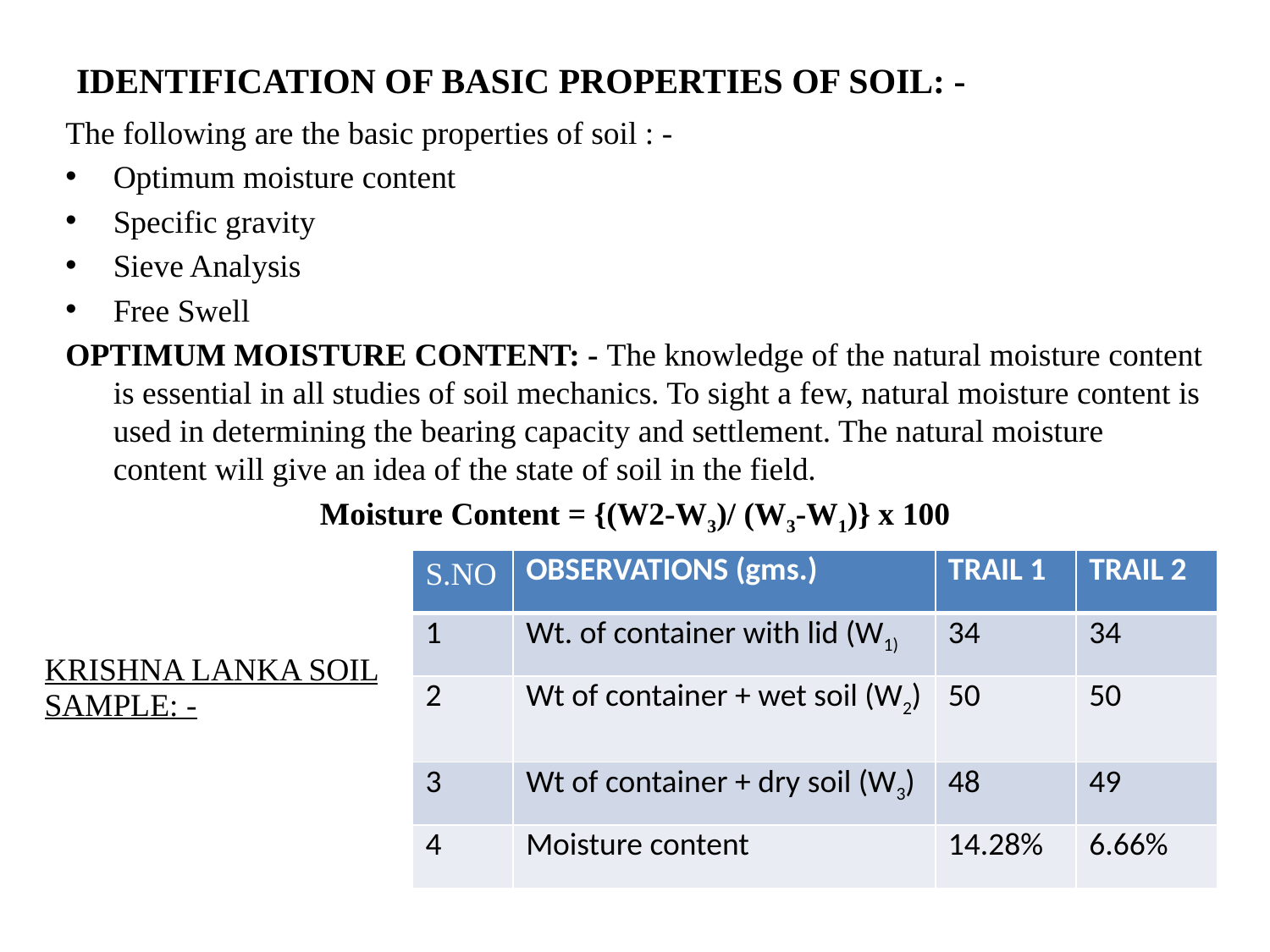

# IDENTIFICATION OF BASIC PROPERTIES OF SOIL: -
The following are the basic properties of soil : -
Optimum moisture content
Specific gravity
Sieve Analysis
Free Swell
OPTIMUM MOISTURE CONTENT: - The knowledge of the natural moisture content is essential in all studies of soil mechanics. To sight a few, natural moisture content is used in determining the bearing capacity and settlement. The natural moisture content will give an idea of the state of soil in the field.
Moisture Content = {(W2-W3)/ (W3-W1)} x 100

| S.NO | OBSERVATIONS (gms.) | TRAIL 1 | TRAIL 2 |
| --- | --- | --- | --- |
| 1 | Wt. of container with lid (W1) | 34 | 34 |
| 2 | Wt of container + wet soil (W2) | 50 | 50 |
| 3 | Wt of container + dry soil (W3) | 48 | 49 |
| 4 | Moisture content | 14.28% | 6.66% |
KRISHNA LANKA SOIL SAMPLE: -